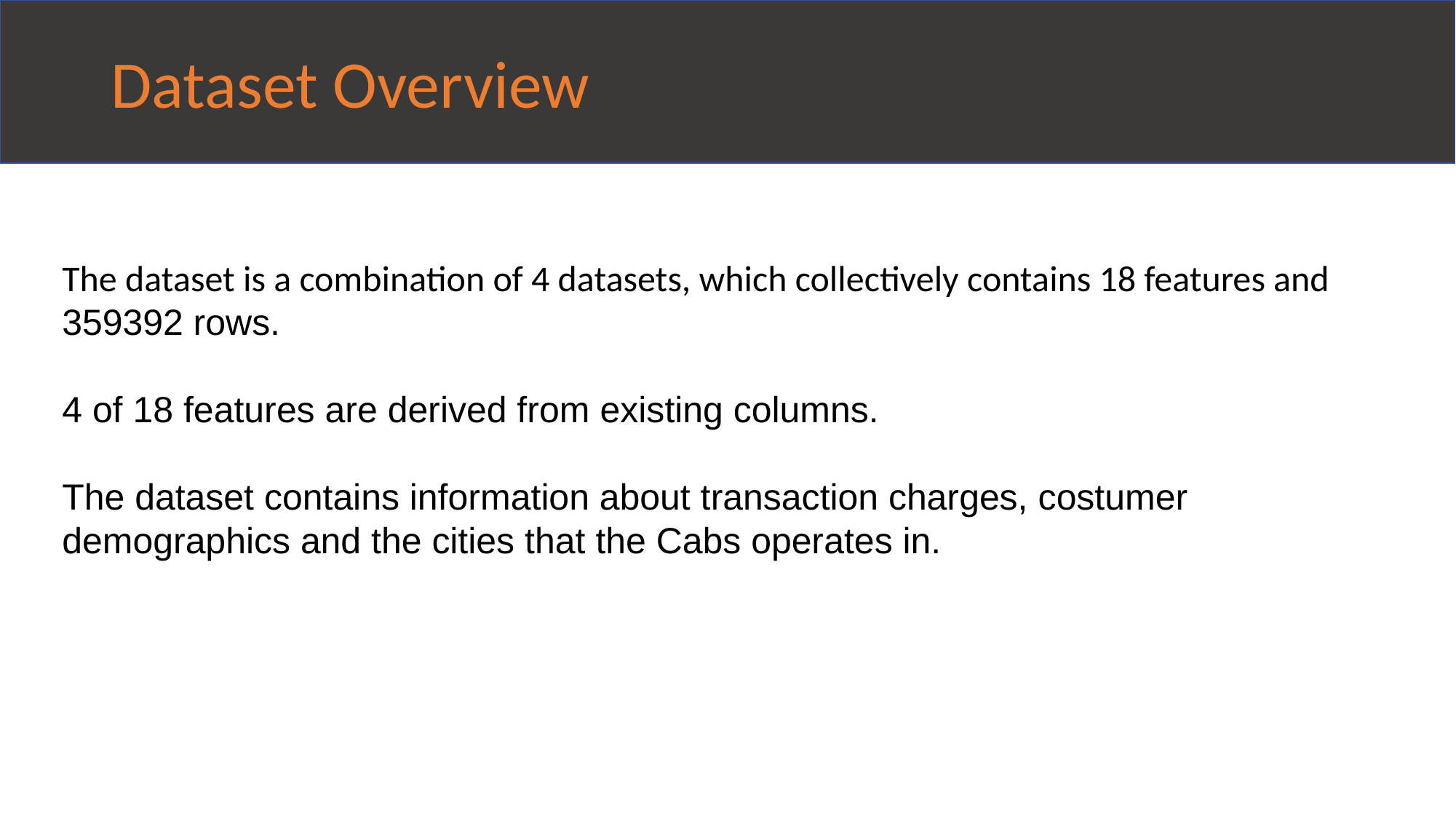

# Dataset Overview
The dataset is a combination of 4 datasets, which collectively contains 18 features and 359392 rows.

4 of 18 features are derived from existing columns.

The dataset contains information about transaction charges, costumer demographics and the cities that the Cabs operates in.